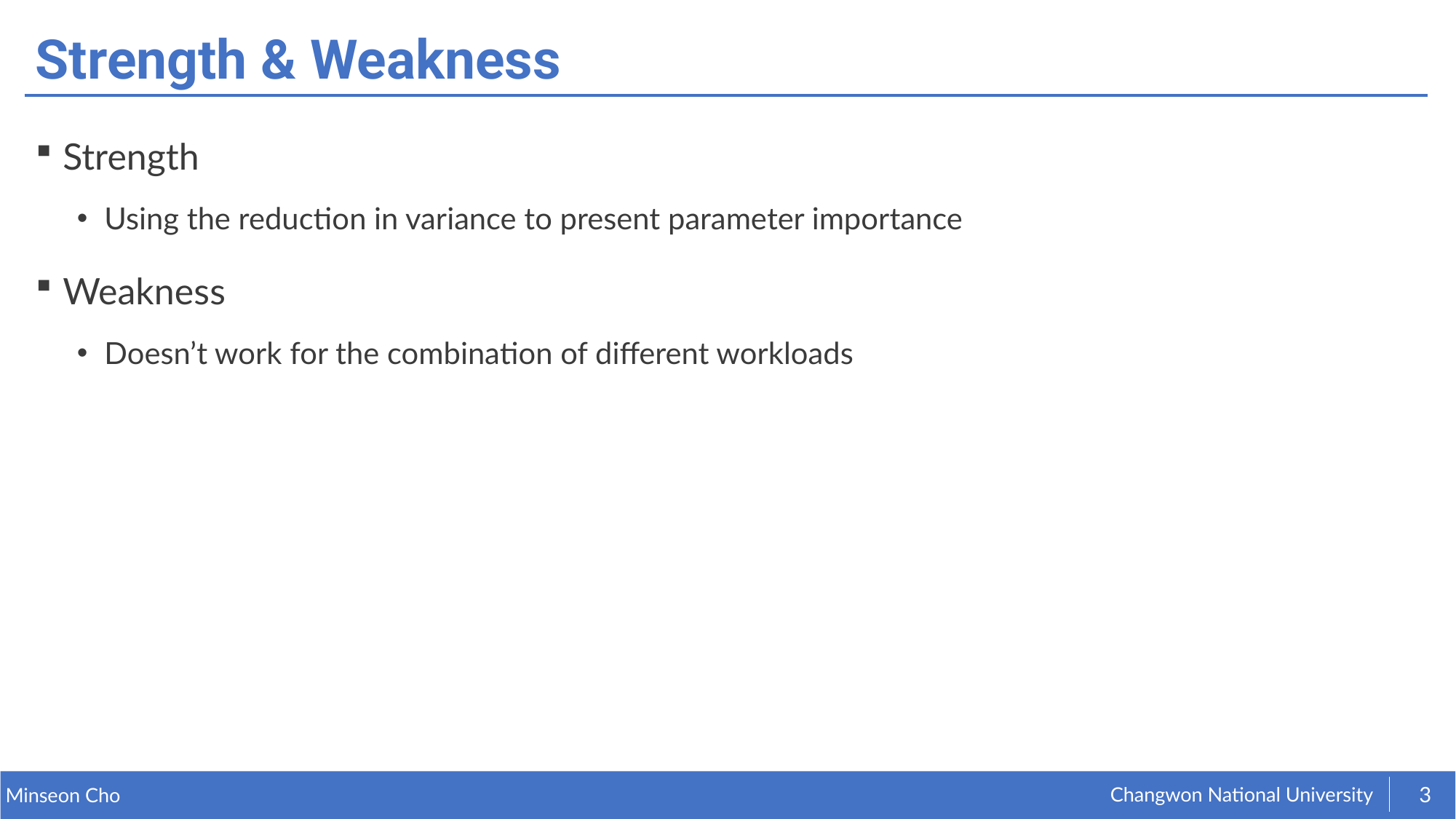

# Strength & Weakness
Strength
Using the reduction in variance to present parameter importance
Weakness
Doesn’t work for the combination of different workloads
3